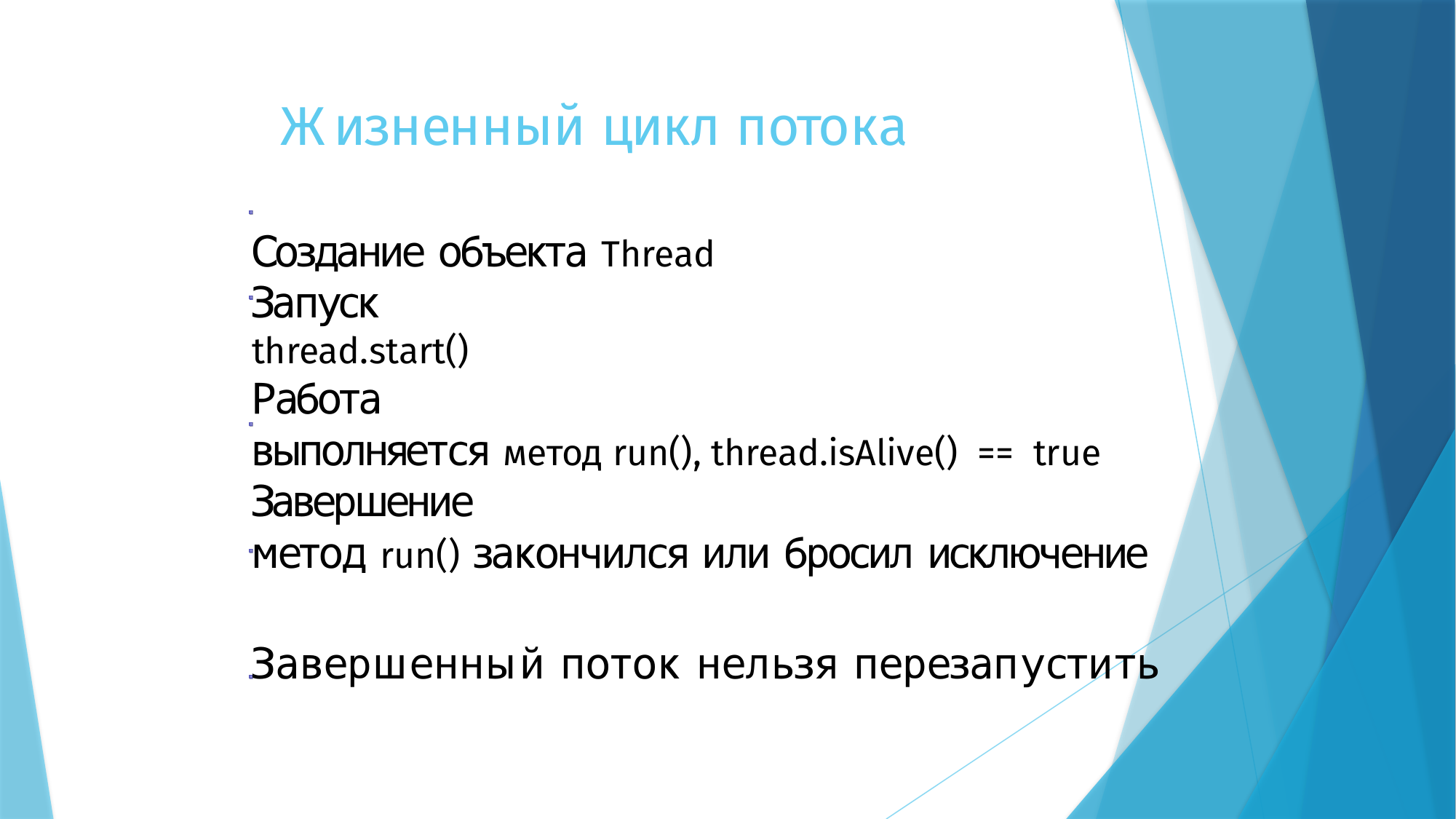

# Жизненный цикл потока

Создание объекта Thread
Запуск
thread.start()
Работа
выполняется метод run(), thread.isAlive()  ==  true
Завершение
метод run() закончился или бросил исключение

Завершенный поток нельзя перезапустить